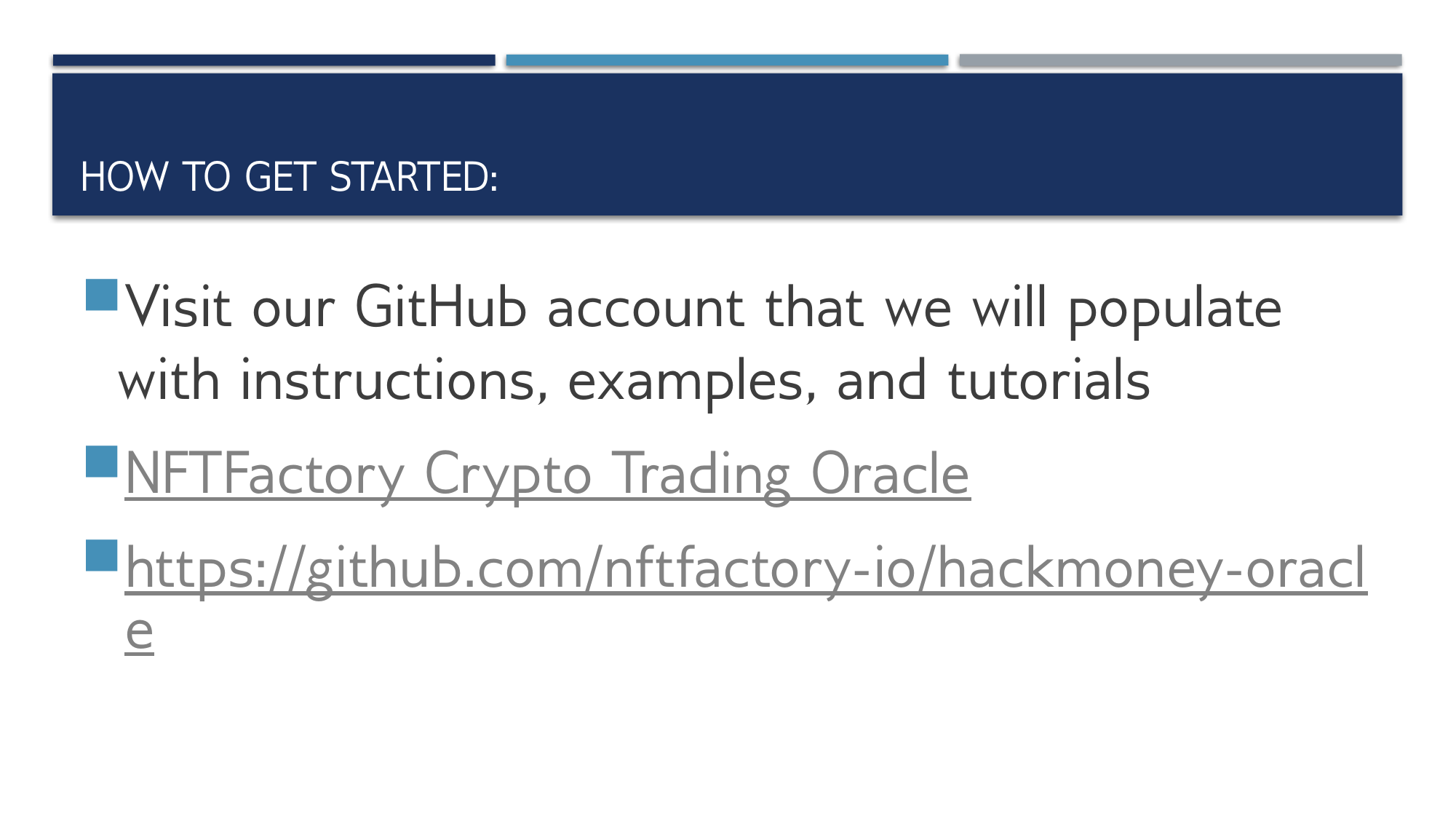

# How To Get Started:
Visit our GitHub account that we will populate with instructions, examples, and tutorials
NFTFactory Crypto Trading Oracle
https://github.com/nftfactory-io/hackmoney-oracle